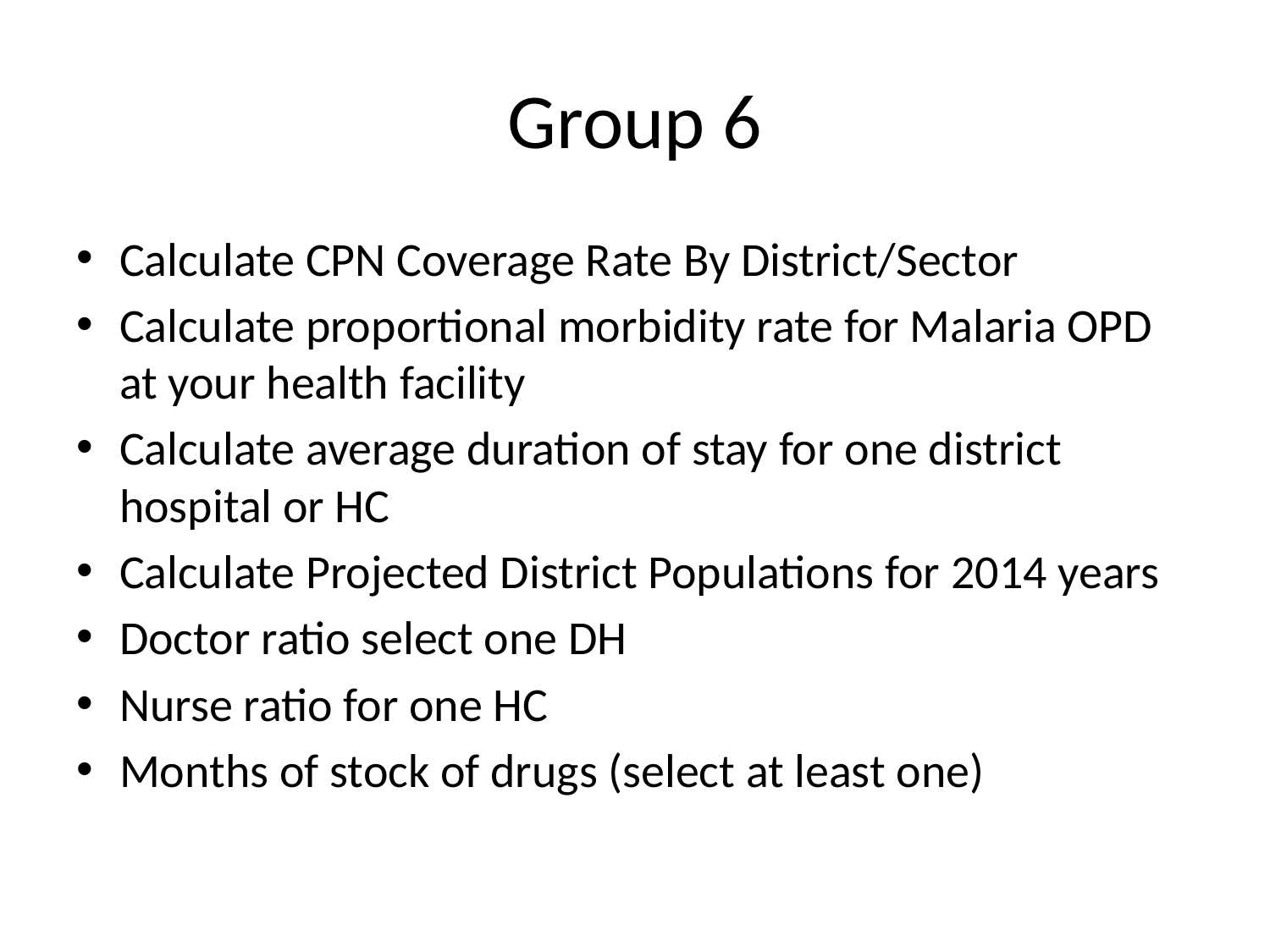

# Group 6
Calculate CPN Coverage Rate By District/Sector
Calculate proportional morbidity rate for Malaria OPD at your health facility
Calculate average duration of stay for one district hospital or HC
Calculate Projected District Populations for 2014 years
Doctor ratio select one DH
Nurse ratio for one HC
Months of stock of drugs (select at least one)